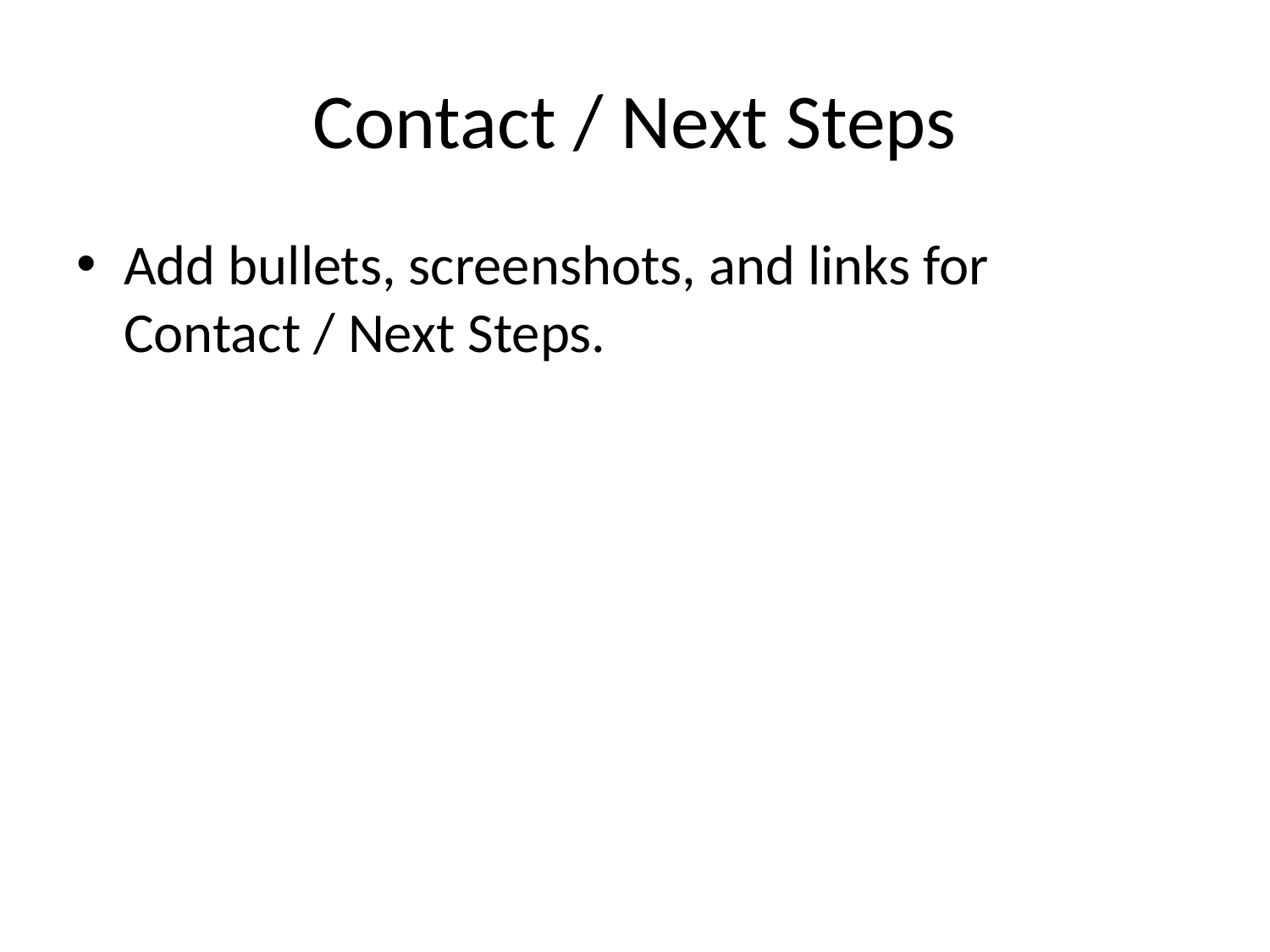

# Contact / Next Steps
Add bullets, screenshots, and links for Contact / Next Steps.